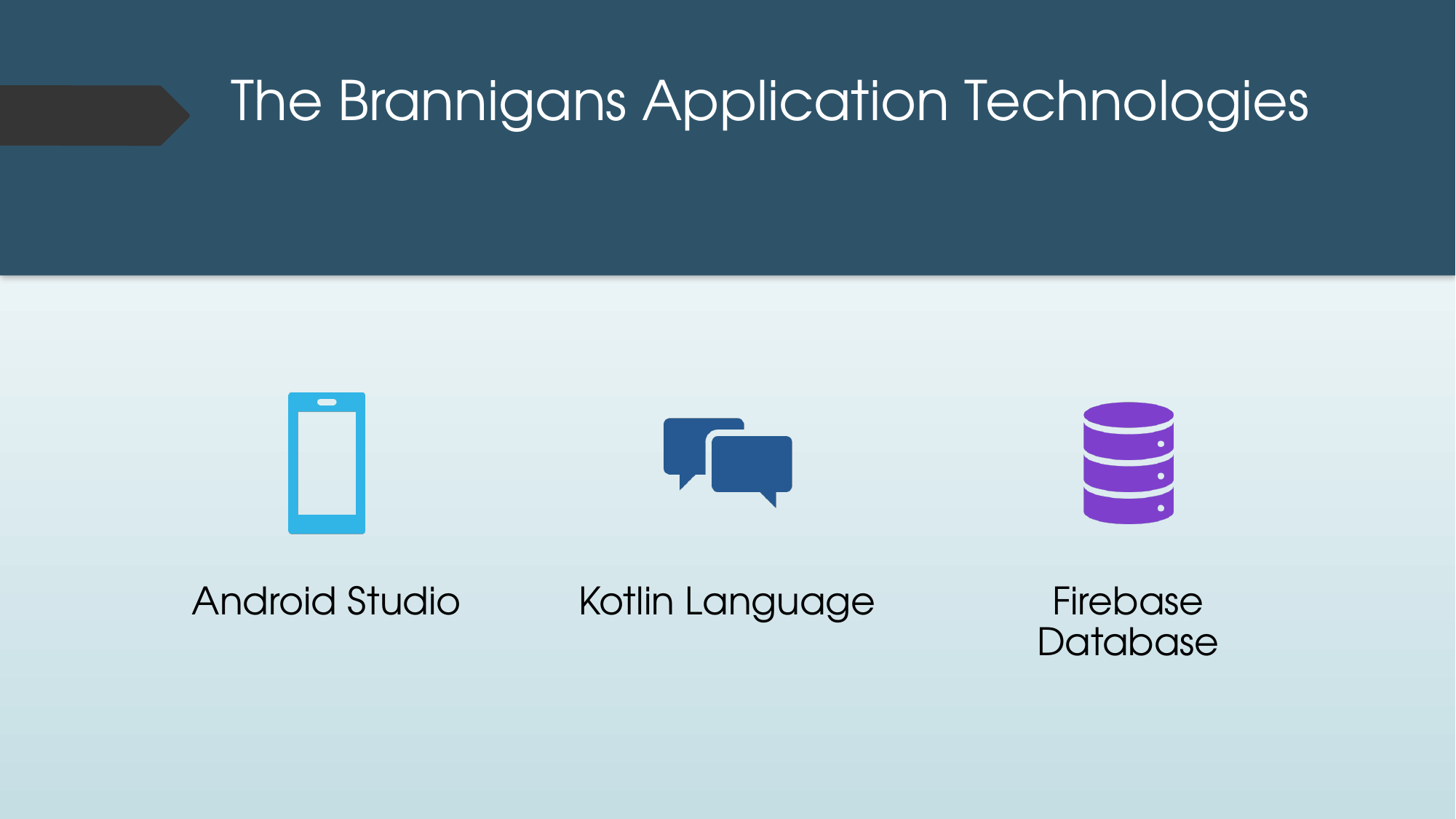

# The Brannigans Application Technologies

Android Studio
Kotlin Language
Firebase Database